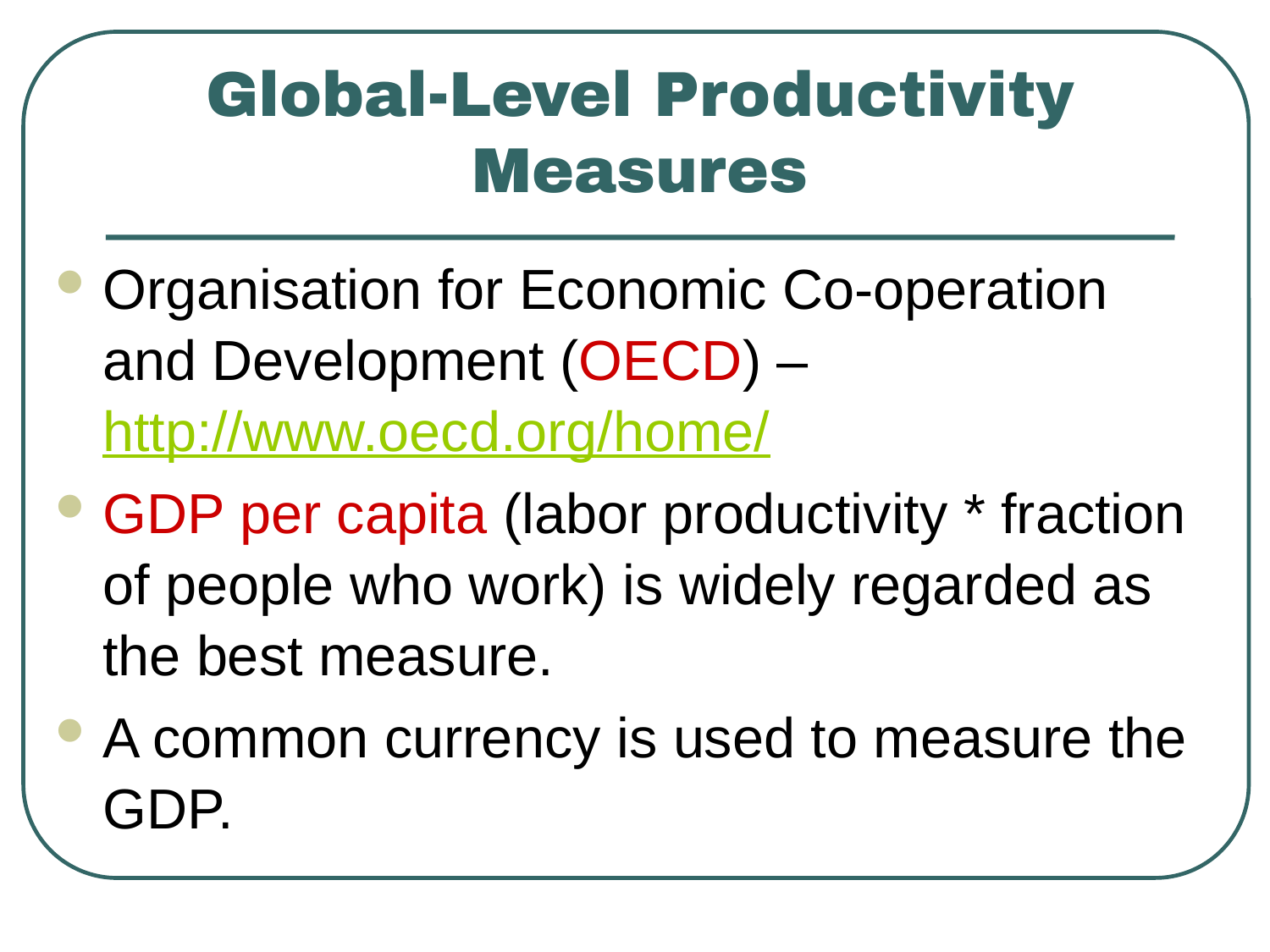

# Global-Level Productivity Measures
Organisation for Economic Co-operation and Development (OECD) – http://www.oecd.org/home/
GDP per capita (labor productivity * fraction of people who work) is widely regarded as the best measure.
A common currency is used to measure the GDP.